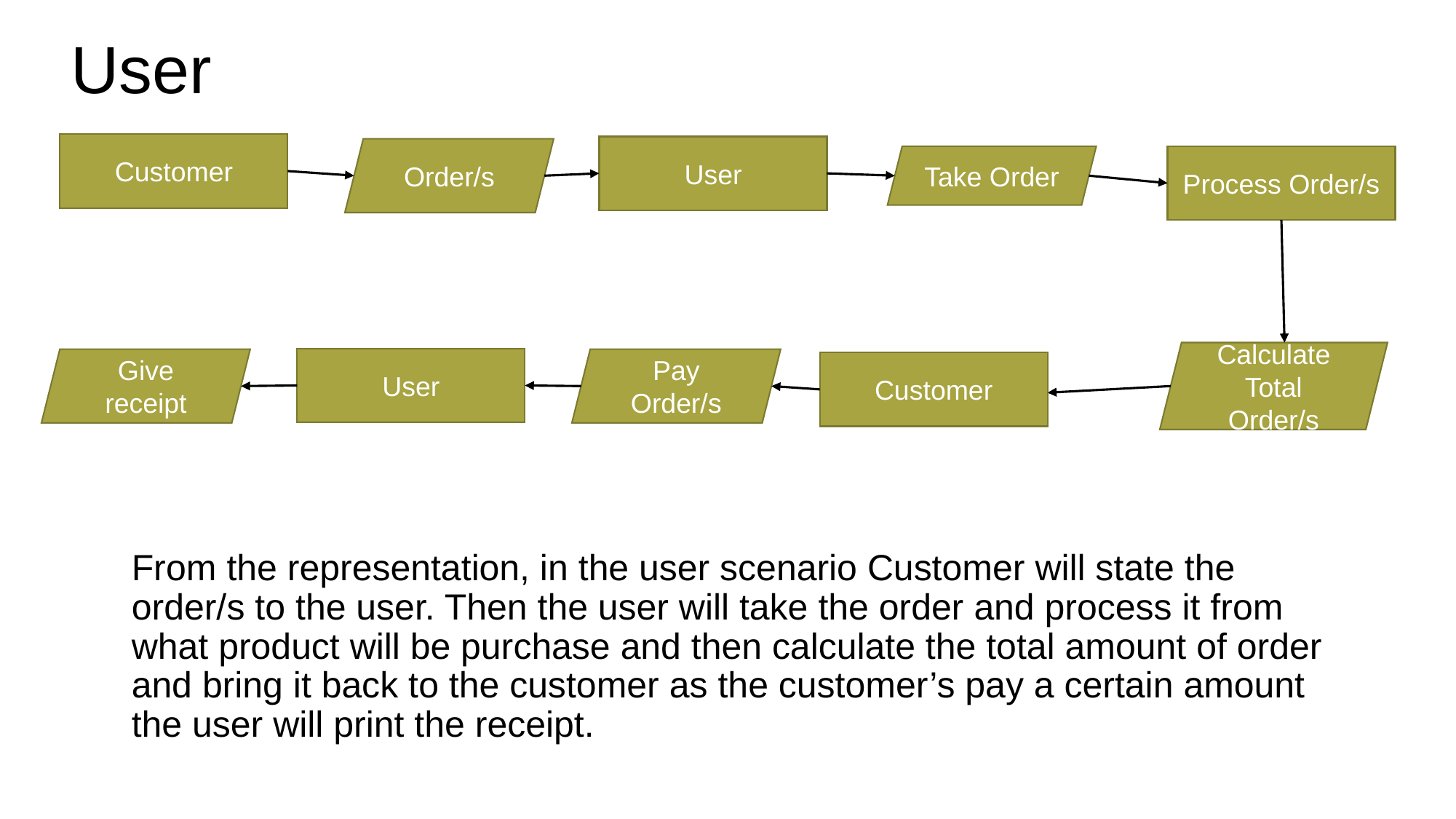

User
Customer
User
Order/s
Take Order
Process Order/s
Calculate Total Order/s
User
Give receipt
Pay Order/s
Customer
From the representation, in the user scenario Customer will state the order/s to the user. Then the user will take the order and process it from what product will be purchase and then calculate the total amount of order and bring it back to the customer as the customer’s pay a certain amount the user will print the receipt.